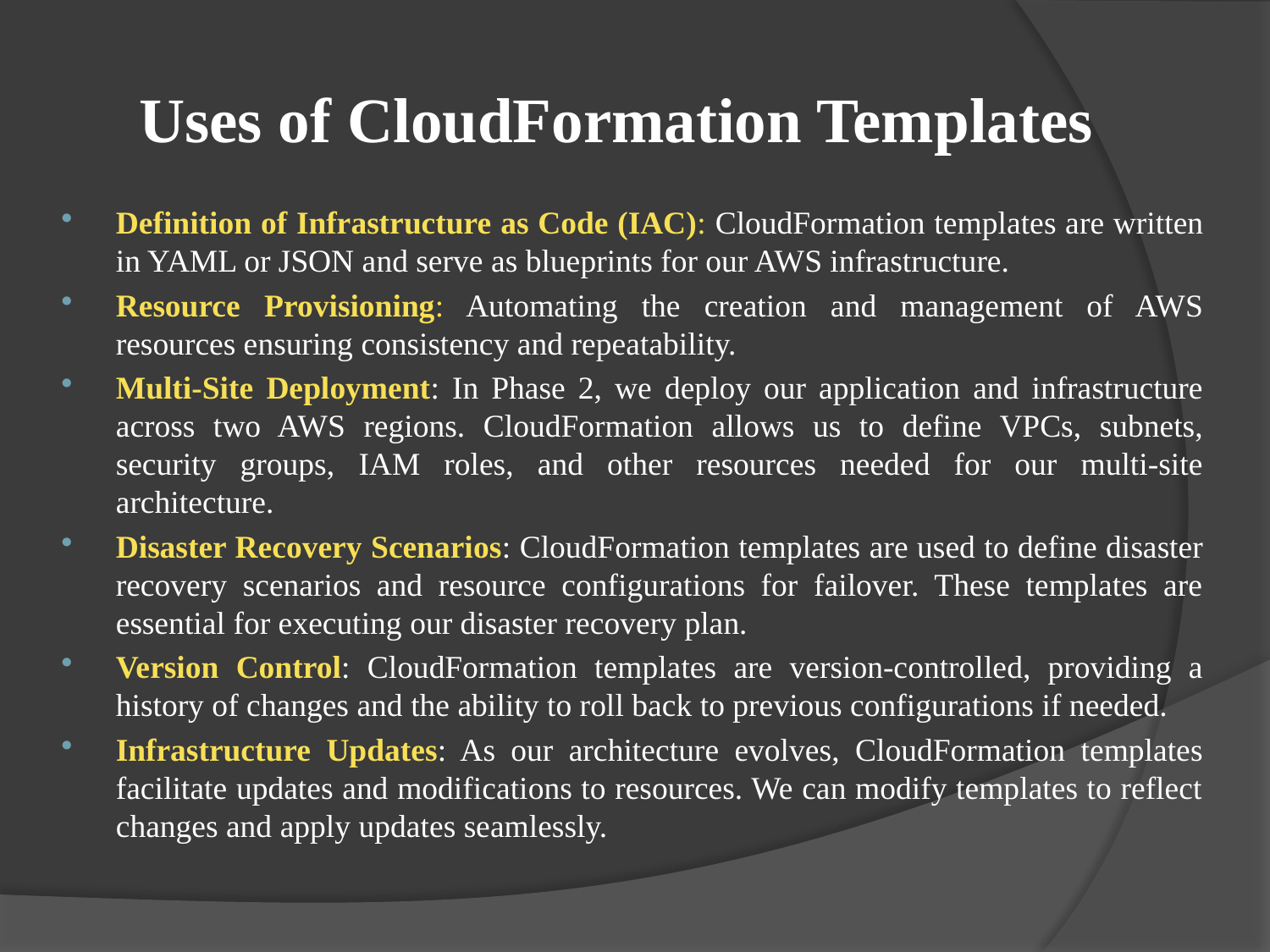

# Uses of CloudFormation Templates
Definition of Infrastructure as Code (IAC): CloudFormation templates are written in YAML or JSON and serve as blueprints for our AWS infrastructure.
Resource Provisioning: Automating the creation and management of AWS resources ensuring consistency and repeatability.
Multi-Site Deployment: In Phase 2, we deploy our application and infrastructure across two AWS regions. CloudFormation allows us to define VPCs, subnets, security groups, IAM roles, and other resources needed for our multi-site architecture.
Disaster Recovery Scenarios: CloudFormation templates are used to define disaster recovery scenarios and resource configurations for failover. These templates are essential for executing our disaster recovery plan.
Version Control: CloudFormation templates are version-controlled, providing a history of changes and the ability to roll back to previous configurations if needed.
Infrastructure Updates: As our architecture evolves, CloudFormation templates facilitate updates and modifications to resources. We can modify templates to reflect changes and apply updates seamlessly.